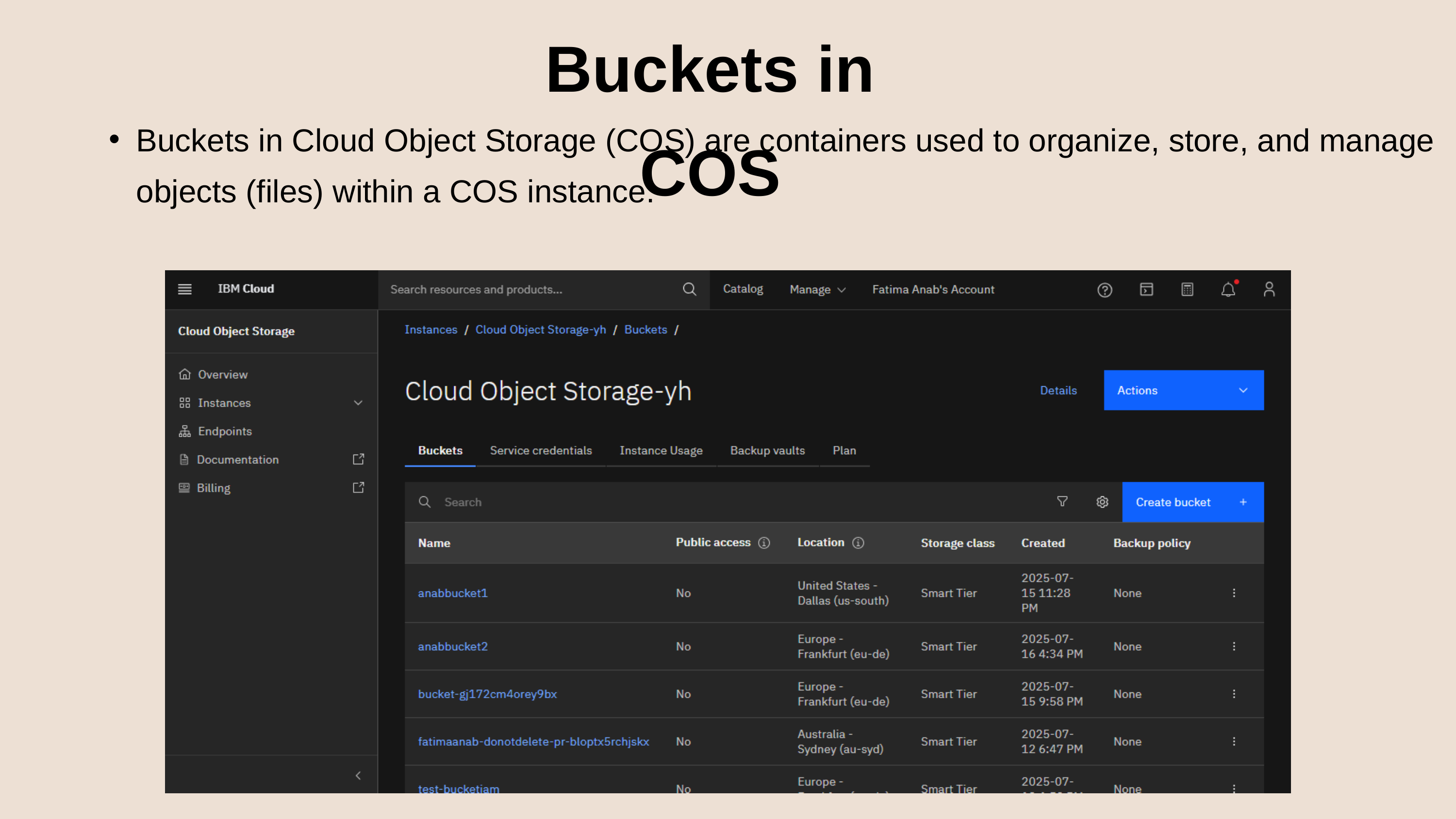

Buckets in COS
Buckets in Cloud Object Storage (COS) are containers used to organize, store, and manage objects (files) within a COS instance.